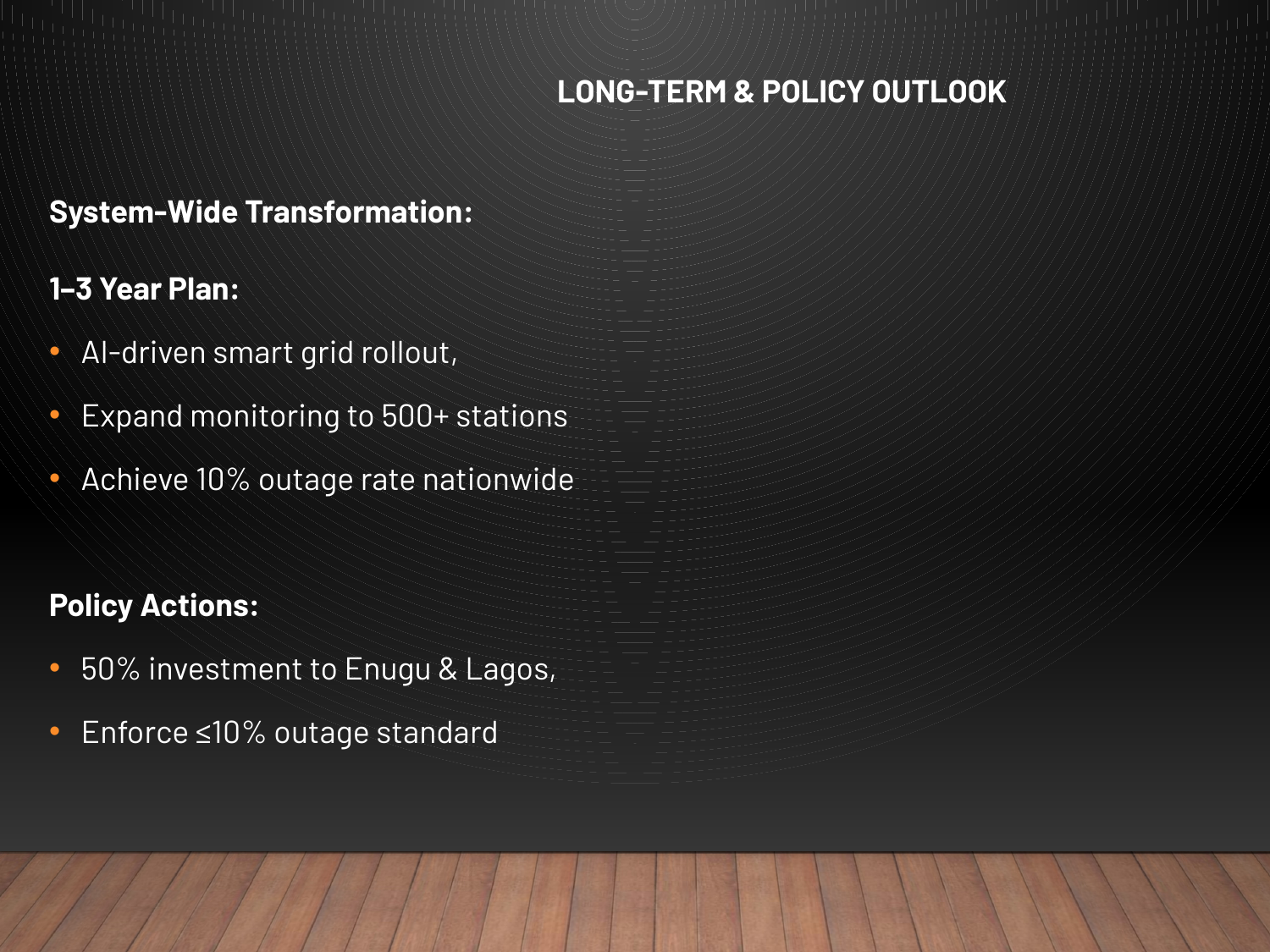

LONG-TERM & POLICY OUTLOOK

System-Wide Transformation:
1–3 Year Plan:
AI-driven smart grid rollout,
Expand monitoring to 500+ stations
Achieve 10% outage rate nationwide

Policy Actions:
50% investment to Enugu & Lagos,
Enforce ≤10% outage standard